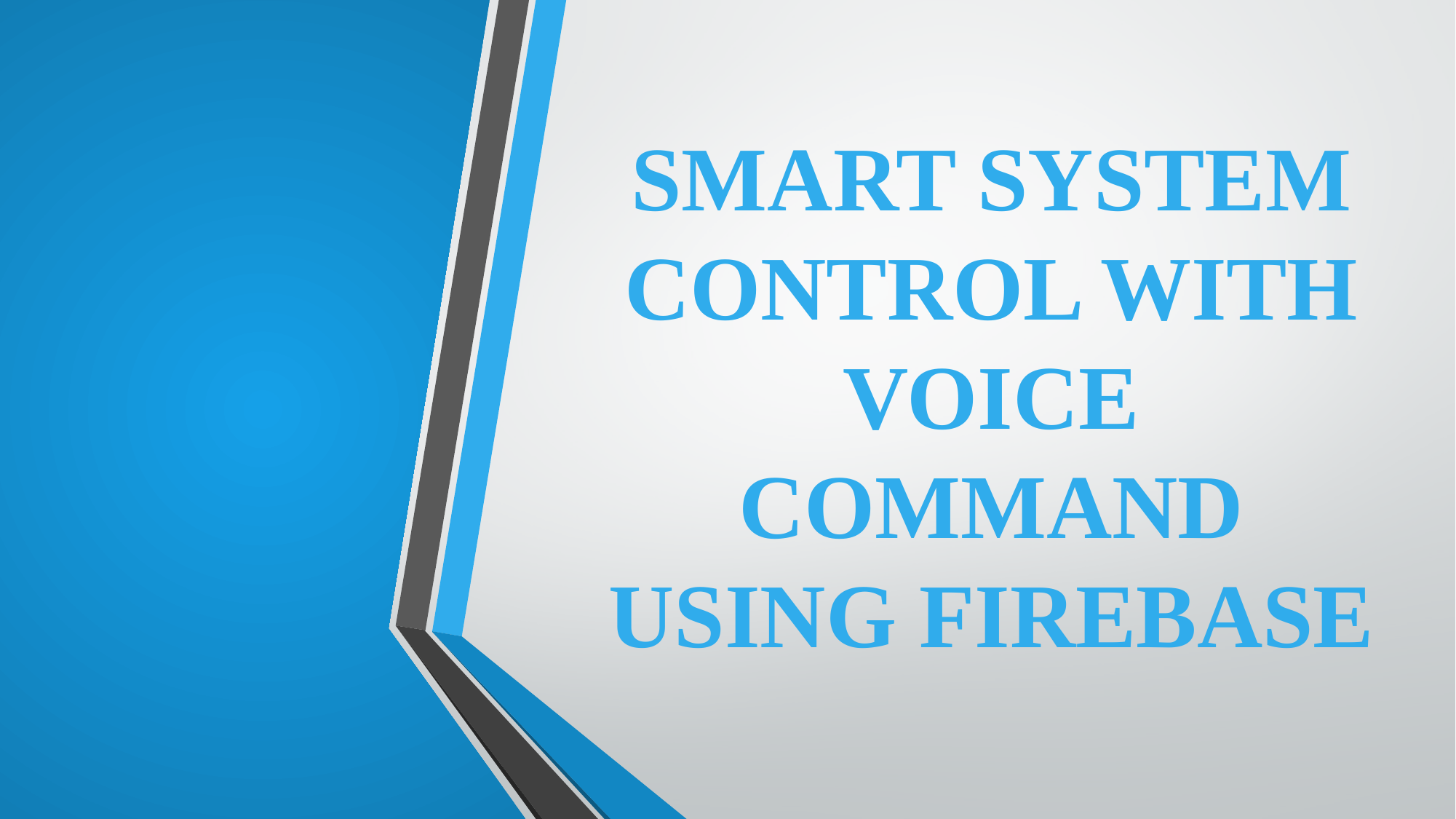

# SMART SYSTEM CONTROL WITH VOICE COMMAND USING FIREBASE